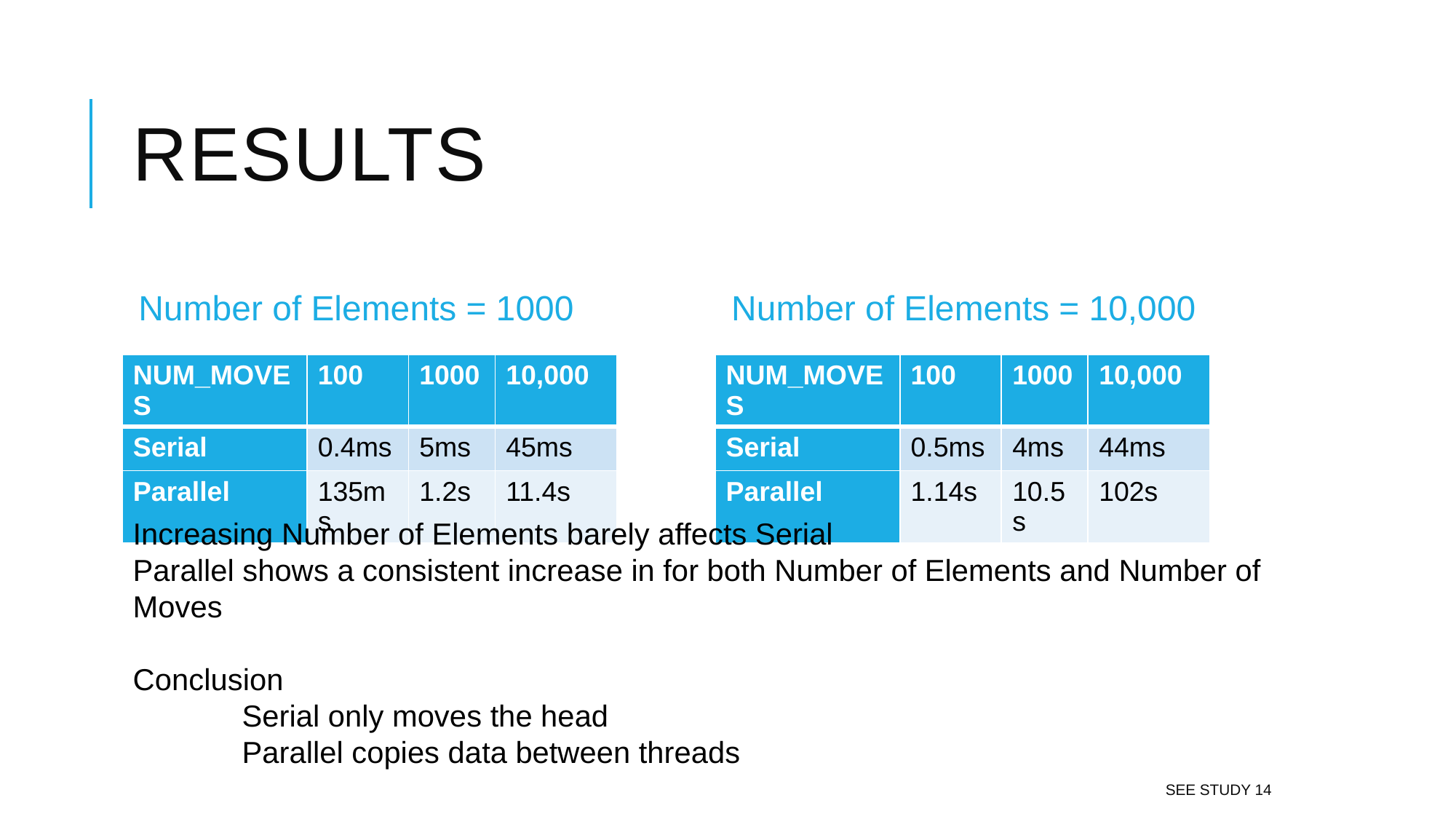

# Results
Number of Elements = 1000
Number of Elements = 10,000
| NUM\_MOVES | 100 | 1000 | 10,000 |
| --- | --- | --- | --- |
| Serial | 0.4ms | 5ms | 45ms |
| Parallel | 135ms | 1.2s | 11.4s |
| NUM\_MOVES | 100 | 1000 | 10,000 |
| --- | --- | --- | --- |
| Serial | 0.5ms | 4ms | 44ms |
| Parallel | 1.14s | 10.5s | 102s |
Increasing Number of Elements barely affects Serial
Parallel shows a consistent increase in for both Number of Elements and Number of Moves

Conclusion
	Serial only moves the head
	Parallel copies data between threads
See Study 14